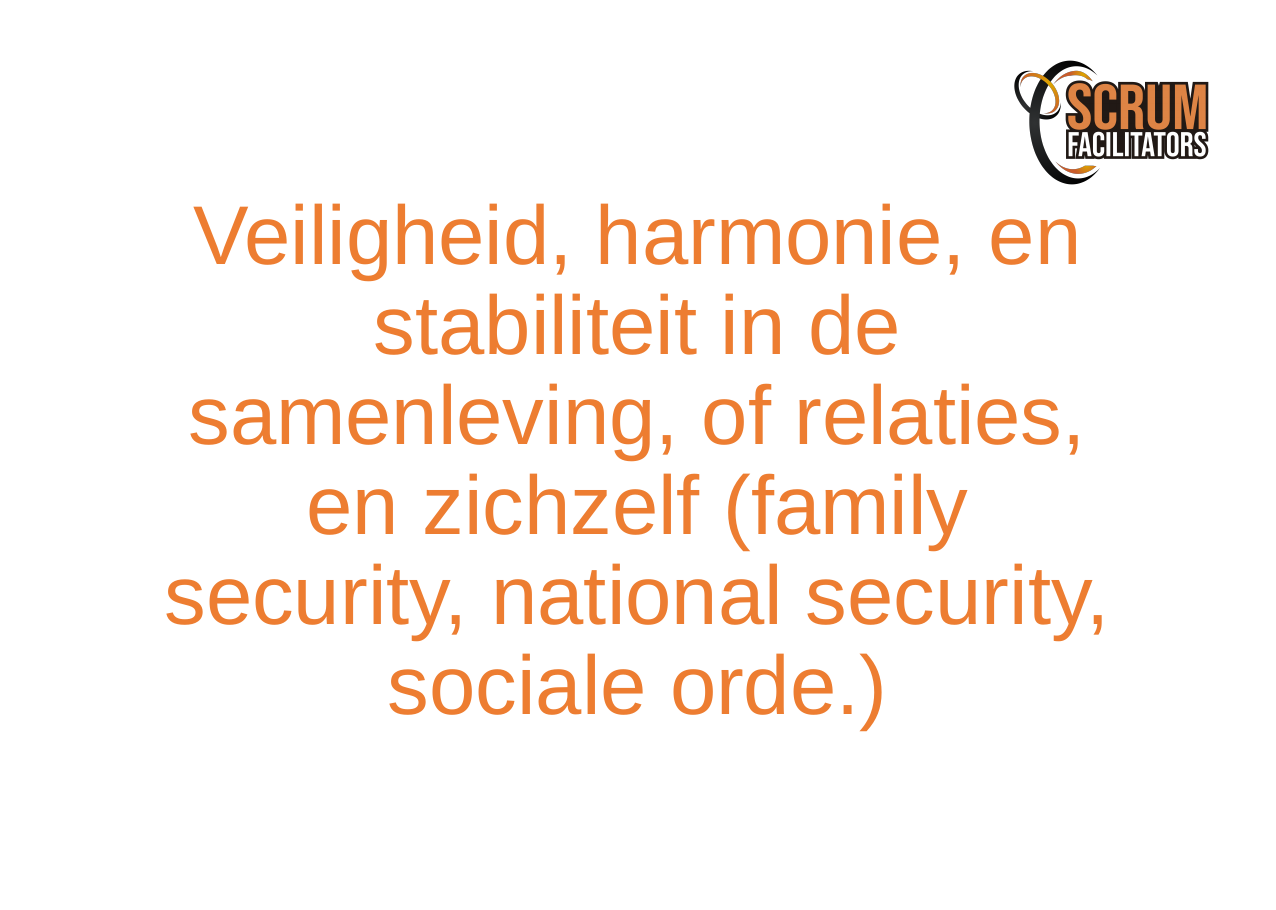

Veiligheid, harmonie, en stabiliteit in de samenleving, of relaties, en zichzelf (family security, national security, sociale orde.)